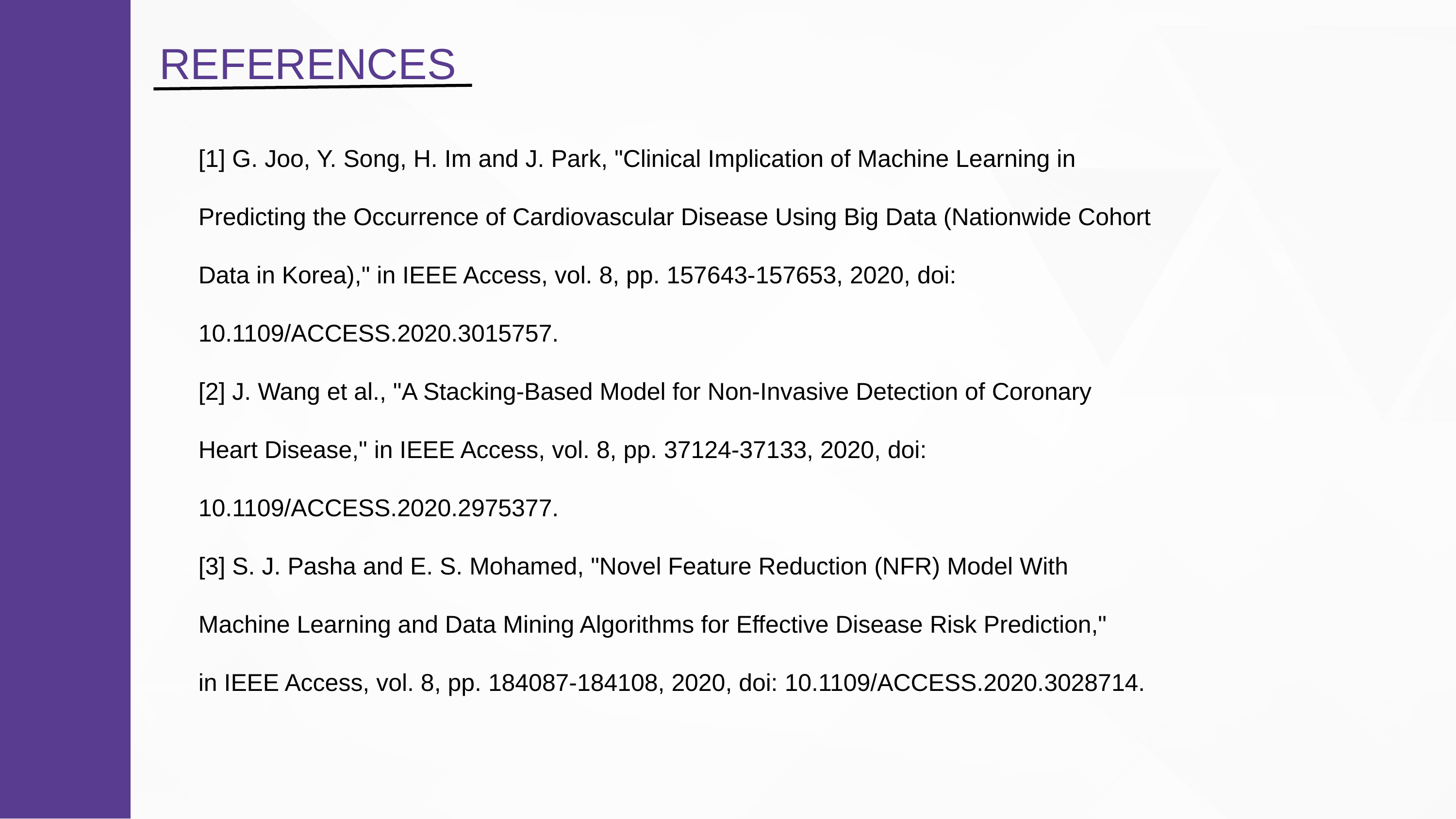

REFERENCES

[1] G. Joo, Y. Song, H. Im and J. Park, "Clinical Implication of Machine Learning in
Predicting the Occurrence of Cardiovascular Disease Using Big Data (Nationwide Cohort
Data in Korea)," in IEEE Access, vol. 8, pp. 157643-157653, 2020, doi:
10.1109/ACCESS.2020.3015757.
[2] J. Wang et al., "A Stacking-Based Model for Non-Invasive Detection of Coronary
Heart Disease," in IEEE Access, vol. 8, pp. 37124-37133, 2020, doi:
10.1109/ACCESS.2020.2975377.
[3] S. J. Pasha and E. S. Mohamed, "Novel Feature Reduction (NFR) Model With
Machine Learning and Data Mining Algorithms for Effective Disease Risk Prediction,"
in IEEE Access, vol. 8, pp. 184087-184108, 2020, doi: 10.1109/ACCESS.2020.3028714.